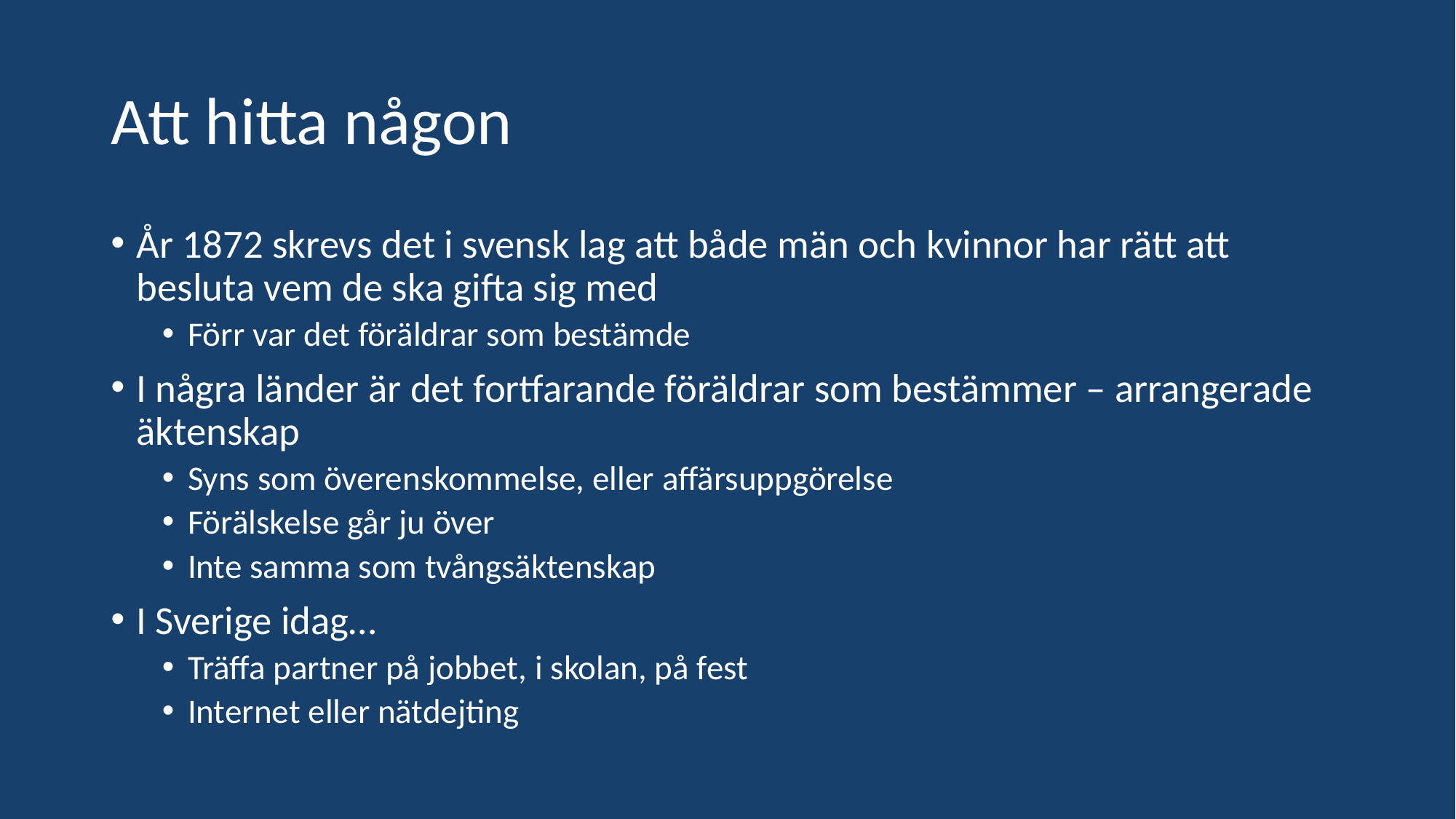

# Att hitta någon
År 1872 skrevs det i svensk lag att både män och kvinnor har rätt att besluta vem de ska gifta sig med
Förr var det föräldrar som bestämde
I några länder är det fortfarande föräldrar som bestämmer – arrangerade äktenskap
Syns som överenskommelse, eller affärsuppgörelse
Förälskelse går ju över
Inte samma som tvångsäktenskap
I Sverige idag…
Träffa partner på jobbet, i skolan, på fest
Internet eller nätdejting